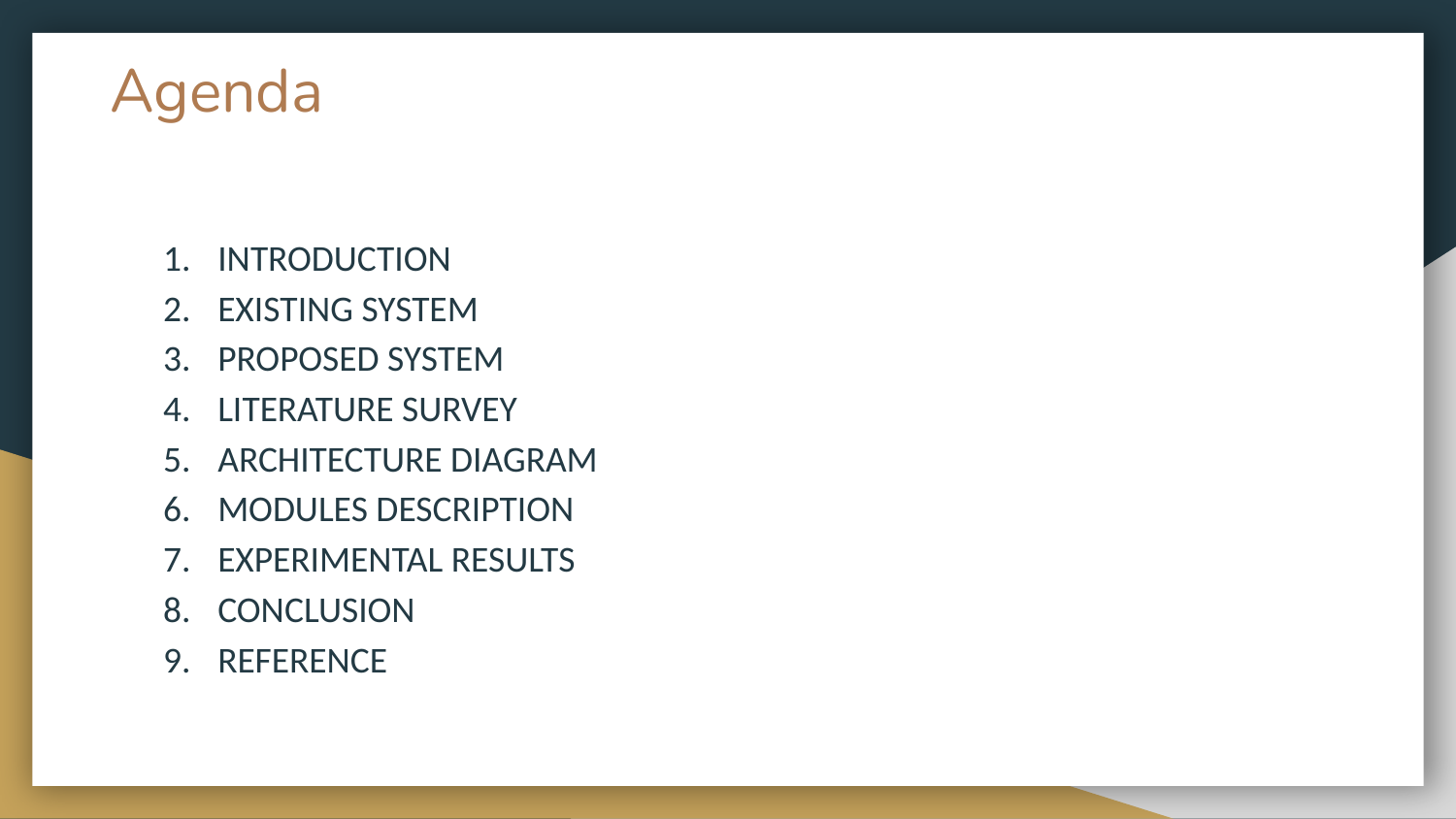

# Agenda
INTRODUCTION
EXISTING SYSTEM
PROPOSED SYSTEM
LITERATURE SURVEY
ARCHITECTURE DIAGRAM
MODULES DESCRIPTION
EXPERIMENTAL RESULTS
CONCLUSION
REFERENCE